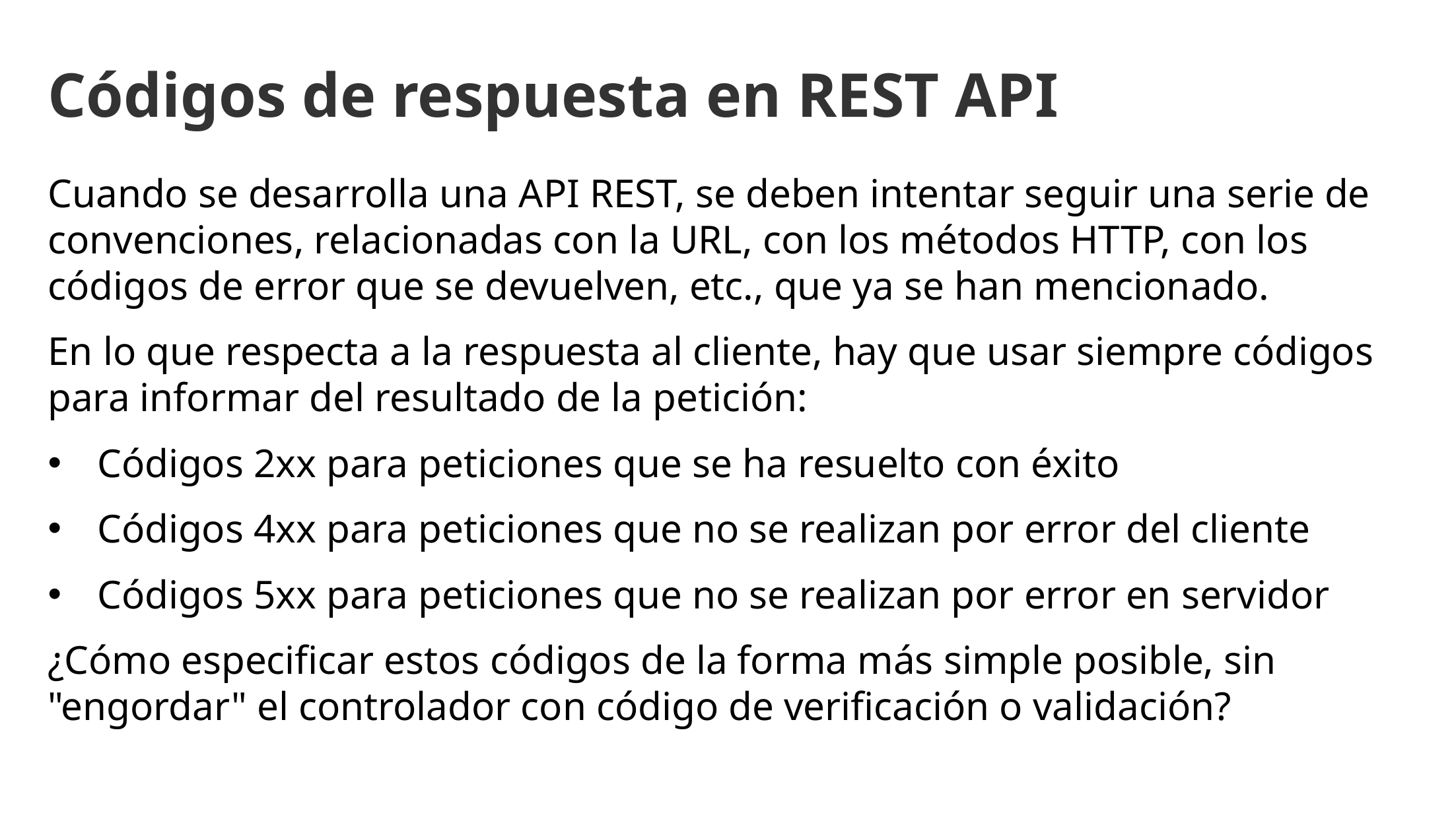

Códigos de respuesta en REST API
Cuando se desarrolla una API REST, se deben intentar seguir una serie de convenciones, relacionadas con la URL, con los métodos HTTP, con los códigos de error que se devuelven, etc., que ya se han mencionado.
En lo que respecta a la respuesta al cliente, hay que usar siempre códigos para informar del resultado de la petición:
Códigos 2xx para peticiones que se ha resuelto con éxito
Códigos 4xx para peticiones que no se realizan por error del cliente
Códigos 5xx para peticiones que no se realizan por error en servidor
¿Cómo especificar estos códigos de la forma más simple posible, sin "engordar" el controlador con código de verificación o validación?